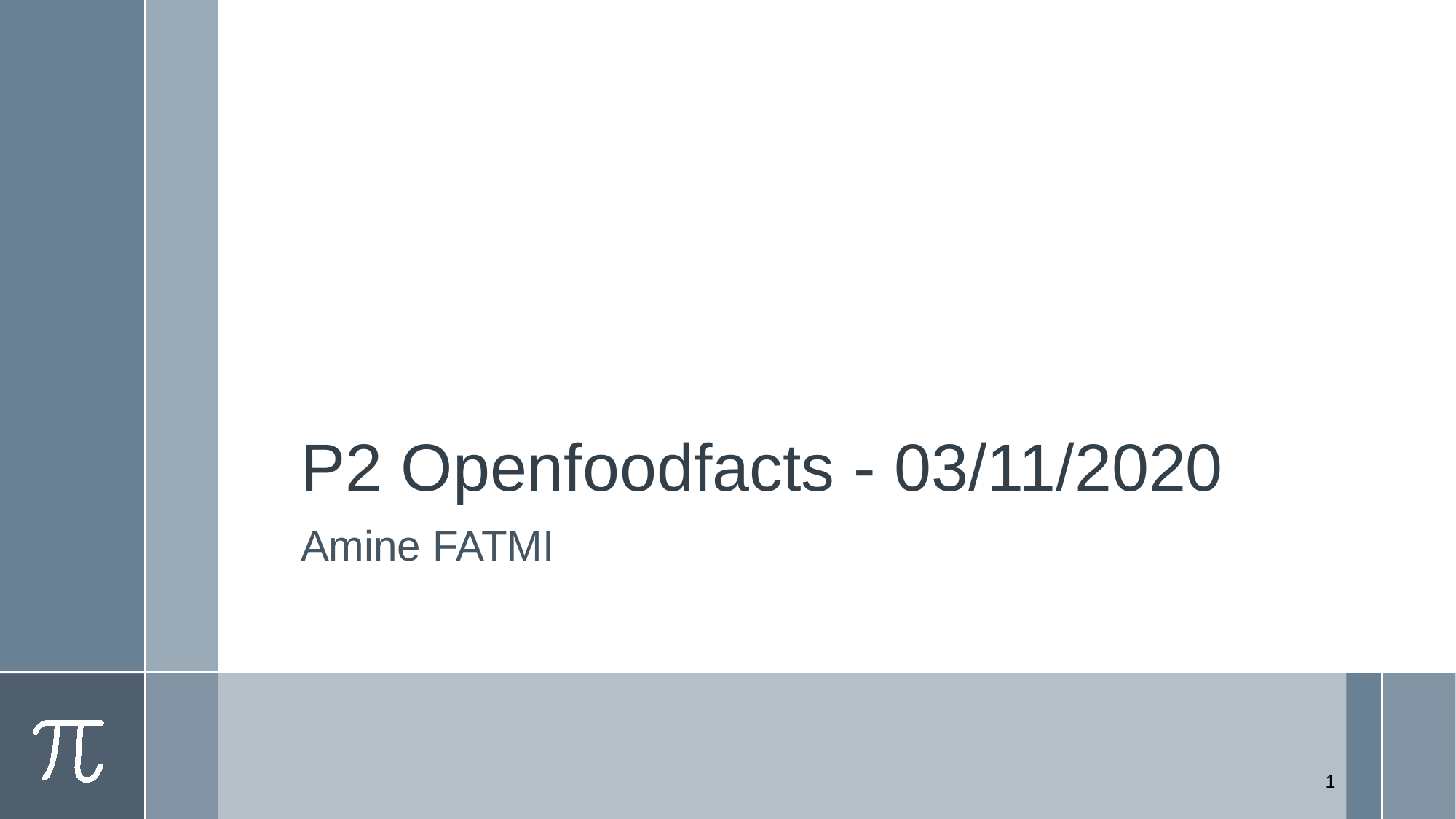

# P2 Openfoodfacts - 03/11/2020
Amine FATMI
1